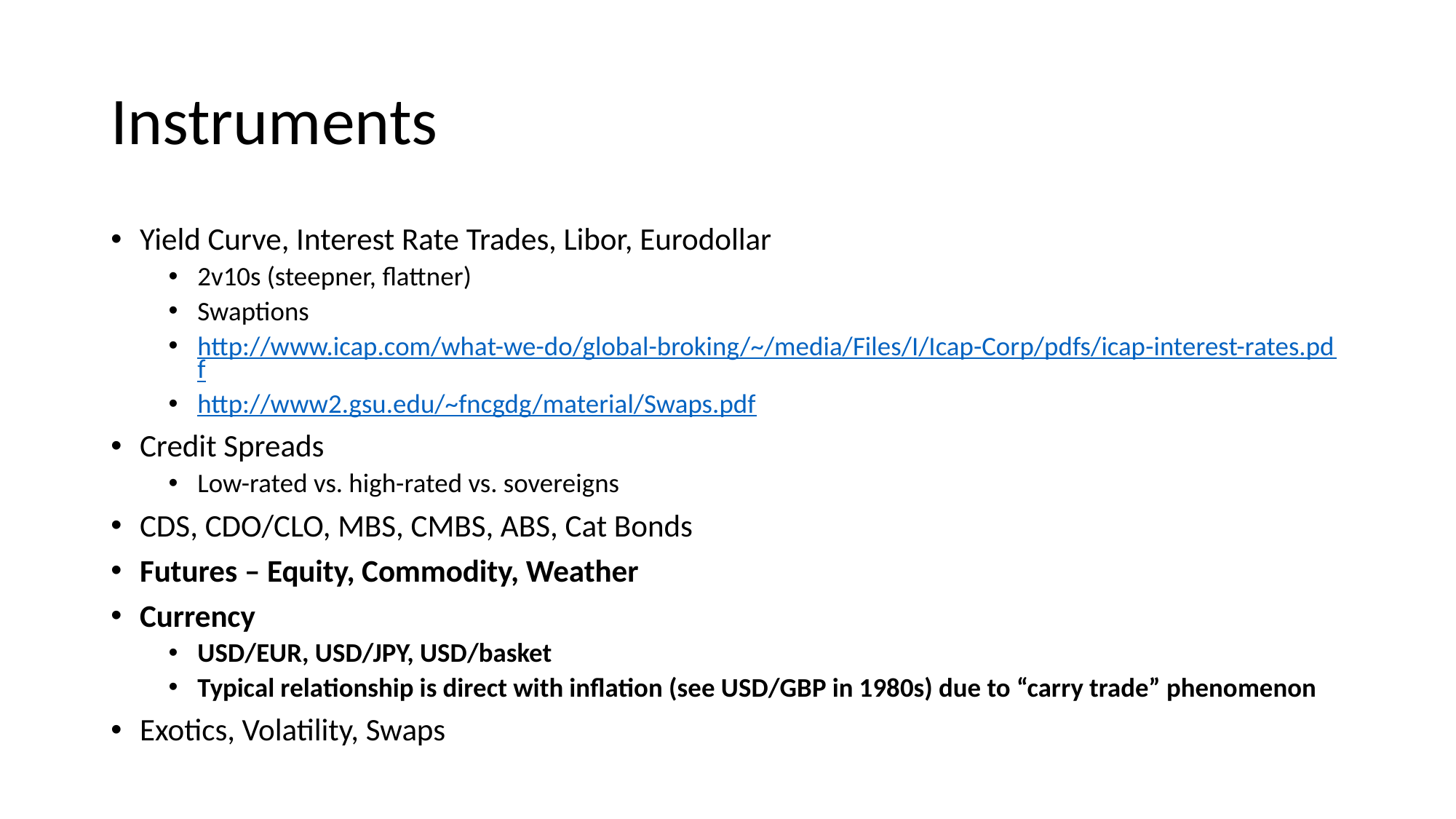

# Instruments
Yield Curve, Interest Rate Trades, Libor, Eurodollar
2v10s (steepner, flattner)
Swaptions
http://www.icap.com/what-we-do/global-broking/~/media/Files/I/Icap-Corp/pdfs/icap-interest-rates.pdf
http://www2.gsu.edu/~fncgdg/material/Swaps.pdf
Credit Spreads
Low-rated vs. high-rated vs. sovereigns
CDS, CDO/CLO, MBS, CMBS, ABS, Cat Bonds
Futures – Equity, Commodity, Weather
Currency
USD/EUR, USD/JPY, USD/basket
Typical relationship is direct with inflation (see USD/GBP in 1980s) due to “carry trade” phenomenon
Exotics, Volatility, Swaps